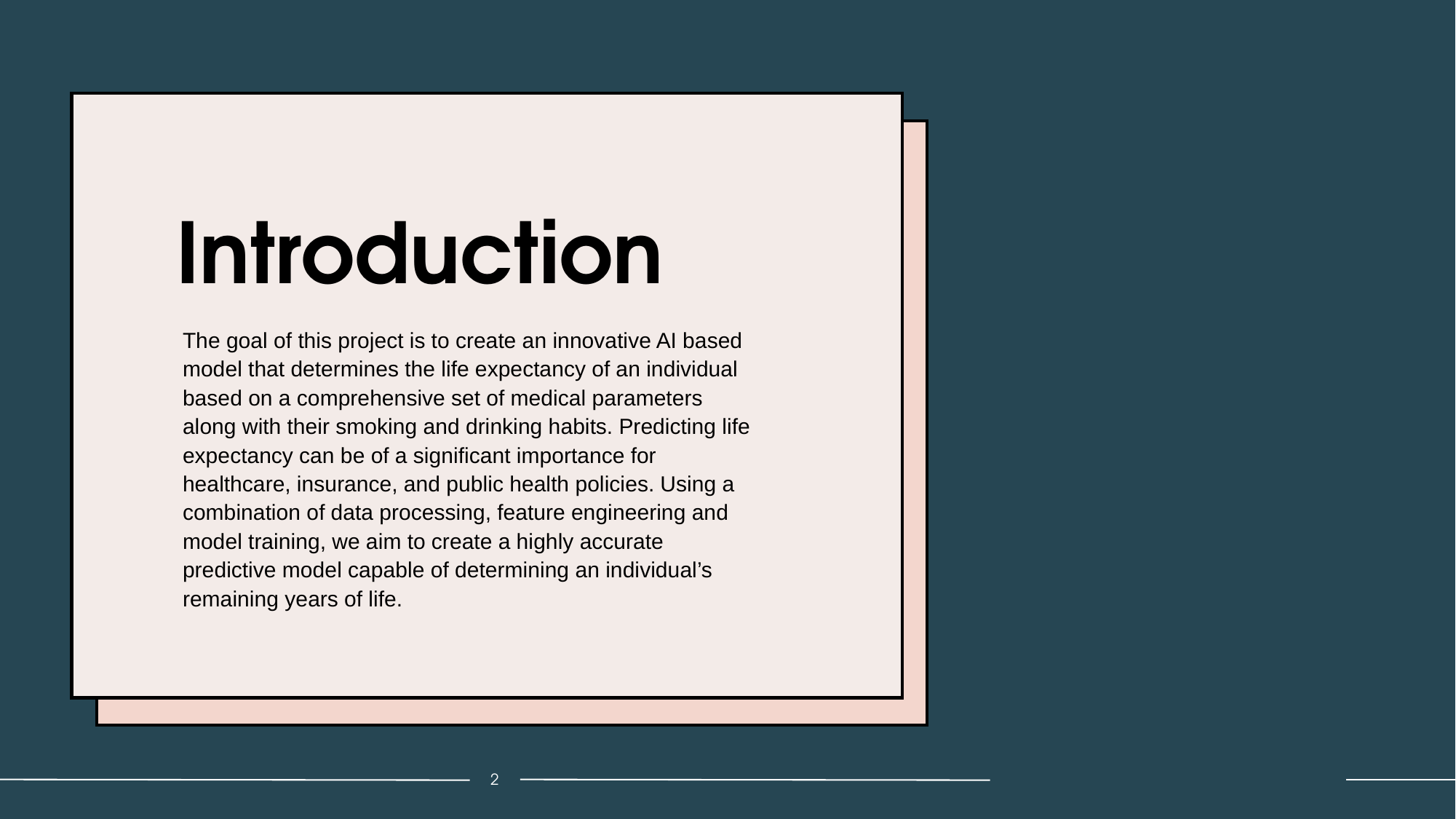

# Introduction
The goal of this project is to create an innovative AI based model that determines the life expectancy of an individual based on a comprehensive set of medical parameters along with their smoking and drinking habits. Predicting life expectancy can be of a significant importance for healthcare, insurance, and public health policies. Using a combination of data processing, feature engineering and model training, we aim to create a highly accurate predictive model capable of determining an individual’s remaining years of life.

2